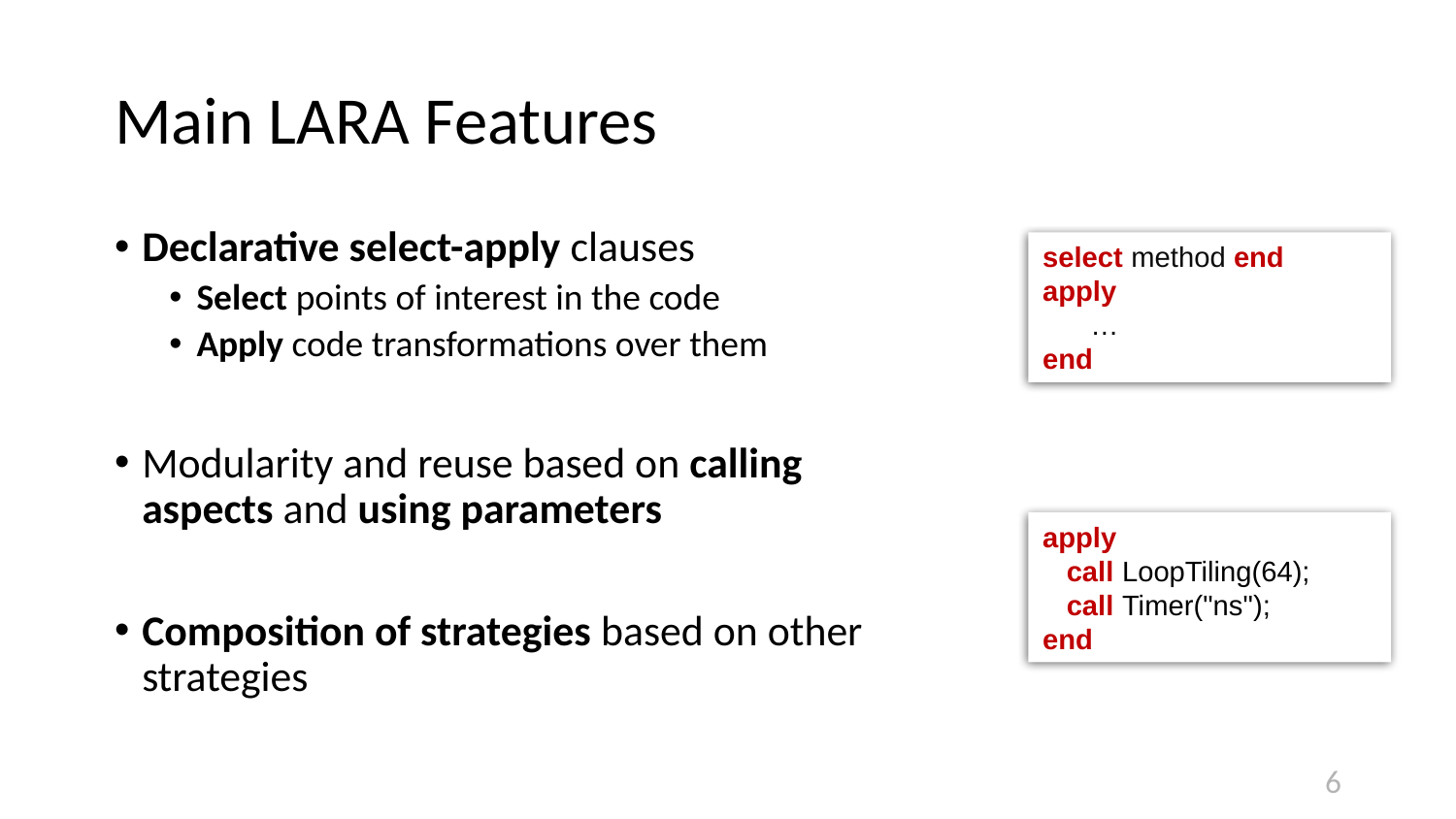

# Main LARA Features
Declarative select-apply clauses
Select points of interest in the code
Apply code transformations over them

Modularity and reuse based on calling aspects and using parameters

Composition of strategies based on other strategies

select method end
apply
      …
end
apply
   call LoopTiling(64);
   call Timer("ns");
end
6